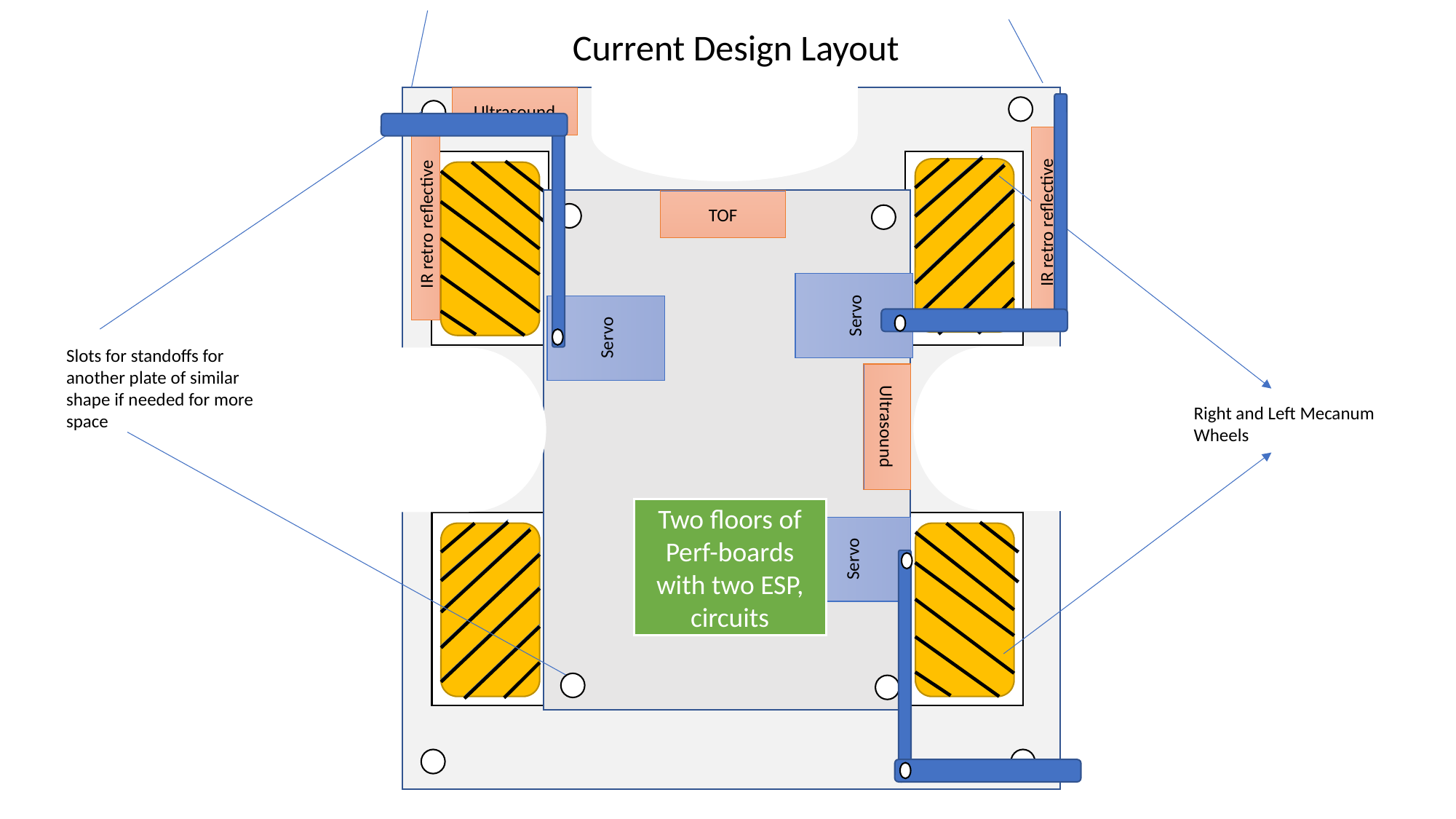

Current Design Layout

Ultrasound

TOF

Motor2

Motor1

IR retro reflective
IR retro reflective
Servo
Servo
Beston or Lipo

Slots for standoffs for another plate of similar shape if needed for more space

Right and Left Mecanum Wheels
Ultrasound

Motor3
Motor4
Two floors of Perf-boards with two ESP, circuits
Servo

Two floors of Perf-boards with ESP, Teensy circuits